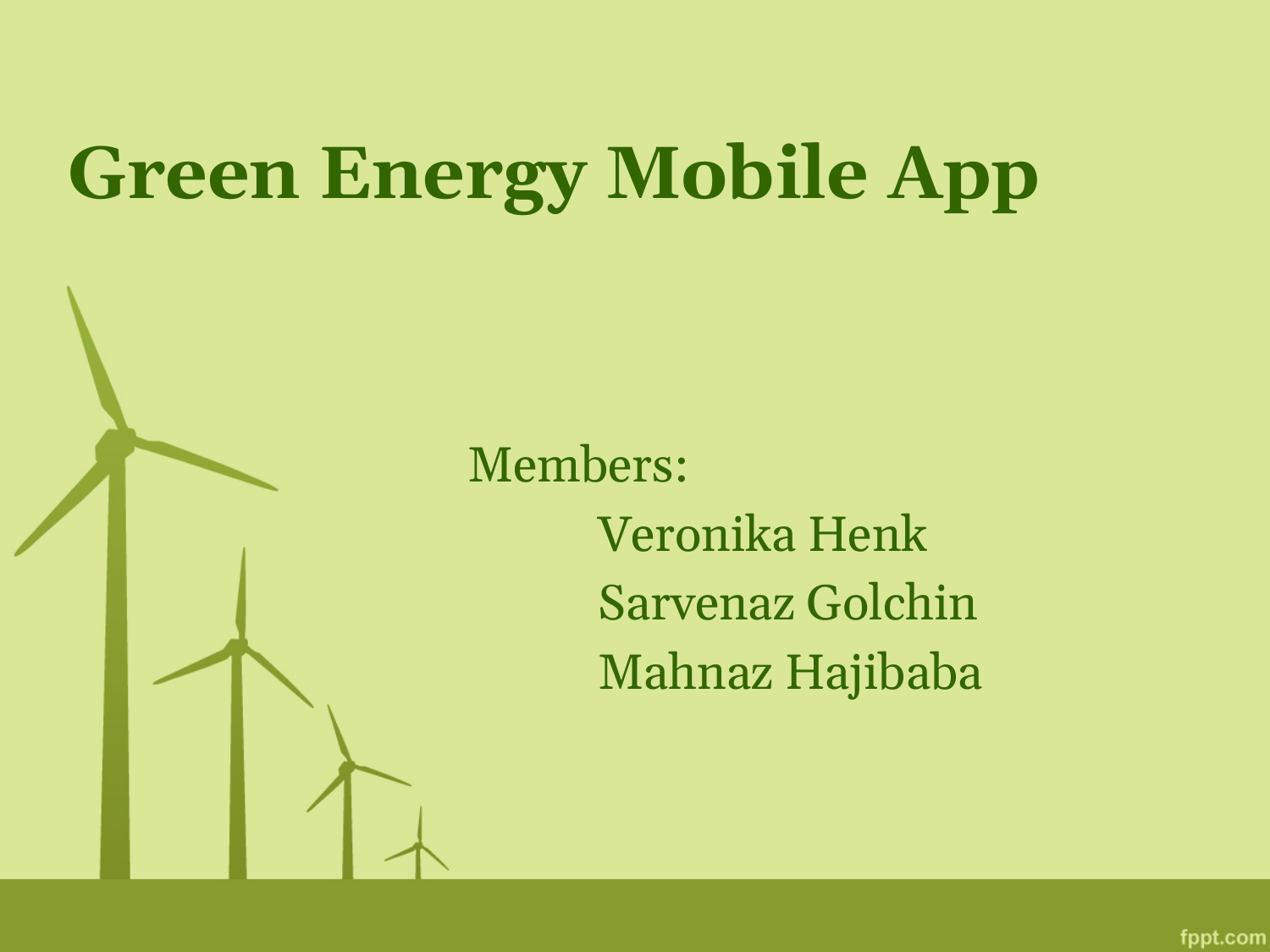

# Green Energy Mobile App
Members:
           Veronika Henk
           Sarvenaz Golchin
           Mahnaz Hajibaba